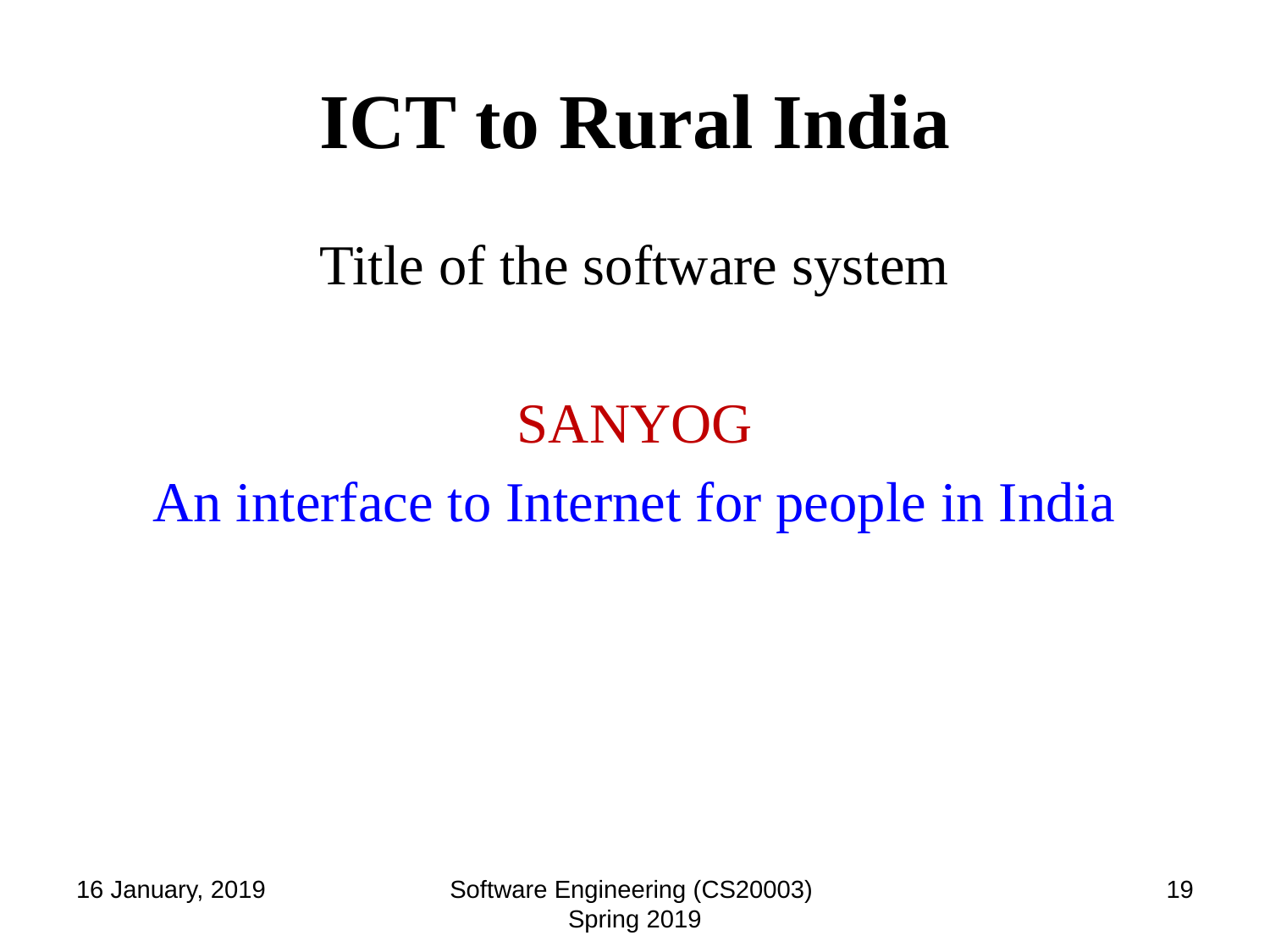

# ICT to Rural India
Title of the software system

SANYOG
An interface to Internet for people in India
16 January, 2019
Software Engineering (CS20003)  Spring 2019
19